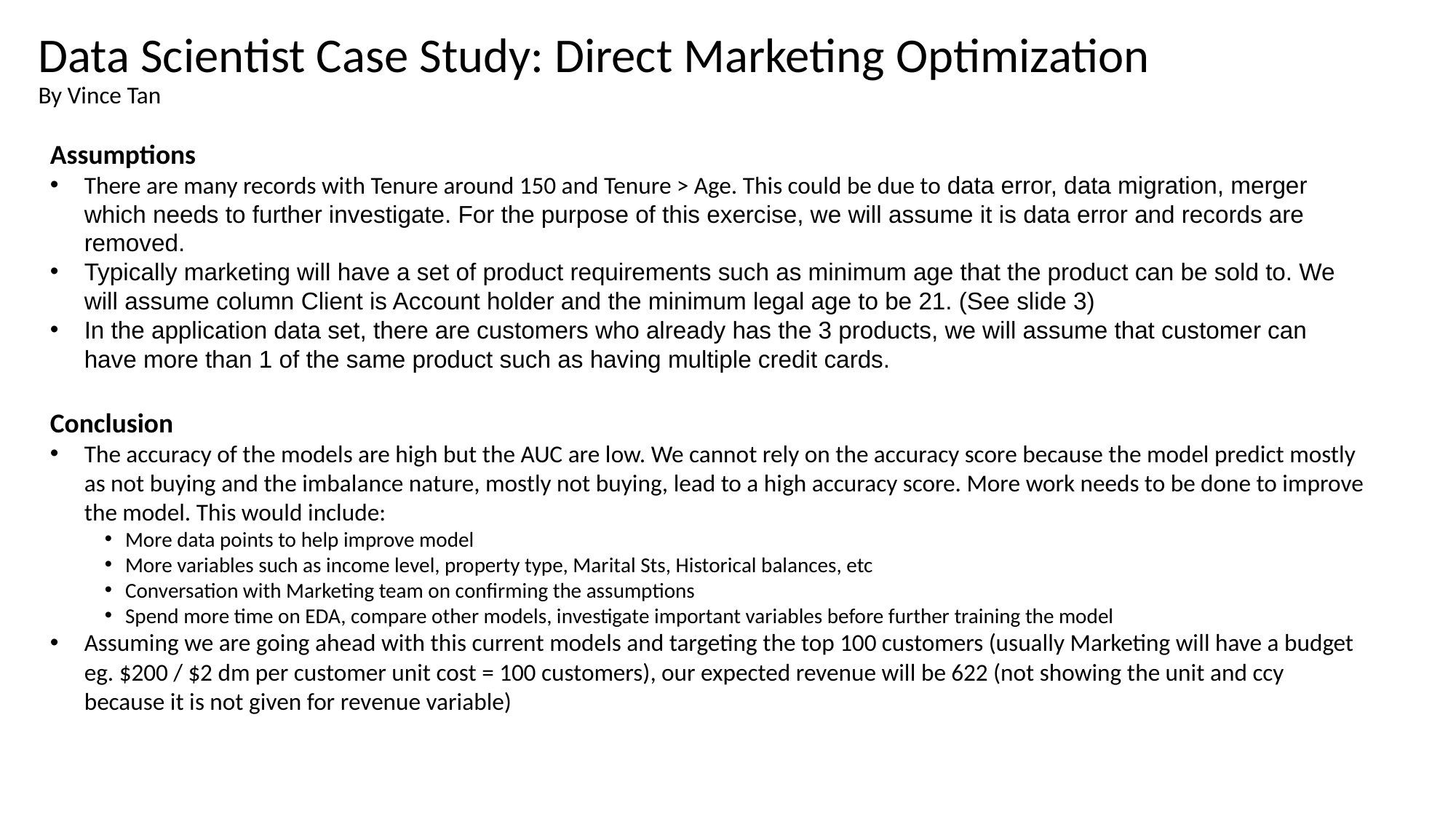

# Data Scientist Case Study: Direct Marketing Optimization By Vince Tan
Assumptions
There are many records with Tenure around 150 and Tenure > Age. This could be due to data error, data migration, merger which needs to further investigate. For the purpose of this exercise, we will assume it is data error and records are removed.
Typically marketing will have a set of product requirements such as minimum age that the product can be sold to. We will assume column Client is Account holder and the minimum legal age to be 21. (See slide 3)
In the application data set, there are customers who already has the 3 products, we will assume that customer can have more than 1 of the same product such as having multiple credit cards.

Conclusion
The accuracy of the models are high but the AUC are low. We cannot rely on the accuracy score because the model predict mostly as not buying and the imbalance nature, mostly not buying, lead to a high accuracy score. More work needs to be done to improve the model. This would include:
More data points to help improve model
More variables such as income level, property type, Marital Sts, Historical balances, etc
Conversation with Marketing team on confirming the assumptions
Spend more time on EDA, compare other models, investigate important variables before further training the model
Assuming we are going ahead with this current models and targeting the top 100 customers (usually Marketing will have a budget eg. $200 / $2 dm per customer unit cost = 100 customers), our expected revenue will be 622 (not showing the unit and ccy because it is not given for revenue variable)